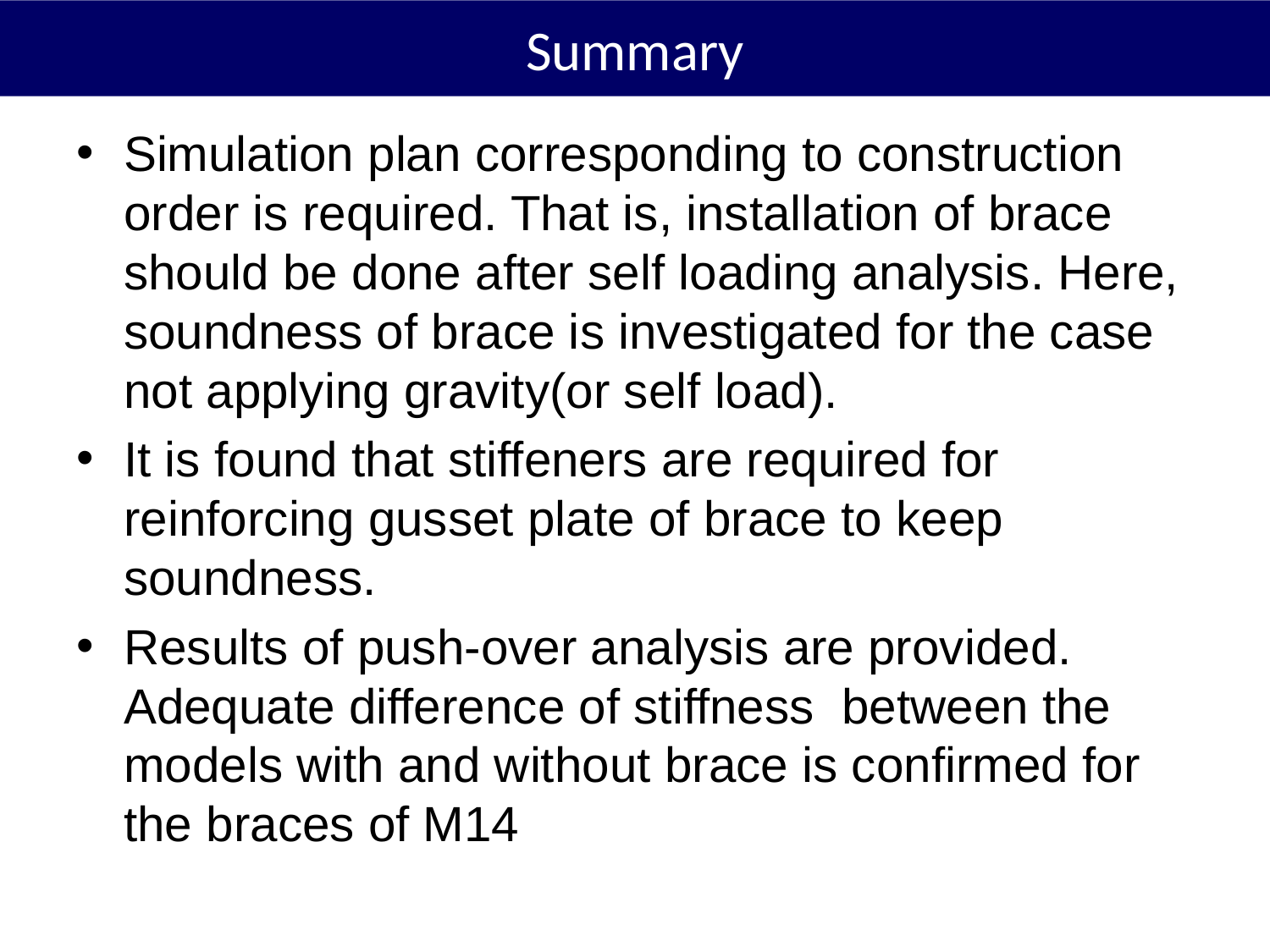

# Summary
Simulation plan corresponding to construction order is required. That is, installation of brace should be done after self loading analysis. Here, soundness of brace is investigated for the case not applying gravity(or self load).
It is found that stiffeners are required for reinforcing gusset plate of brace to keep soundness.
Results of push-over analysis are provided. Adequate difference of stiffness  between the models with and without brace is confirmed for the braces of M14